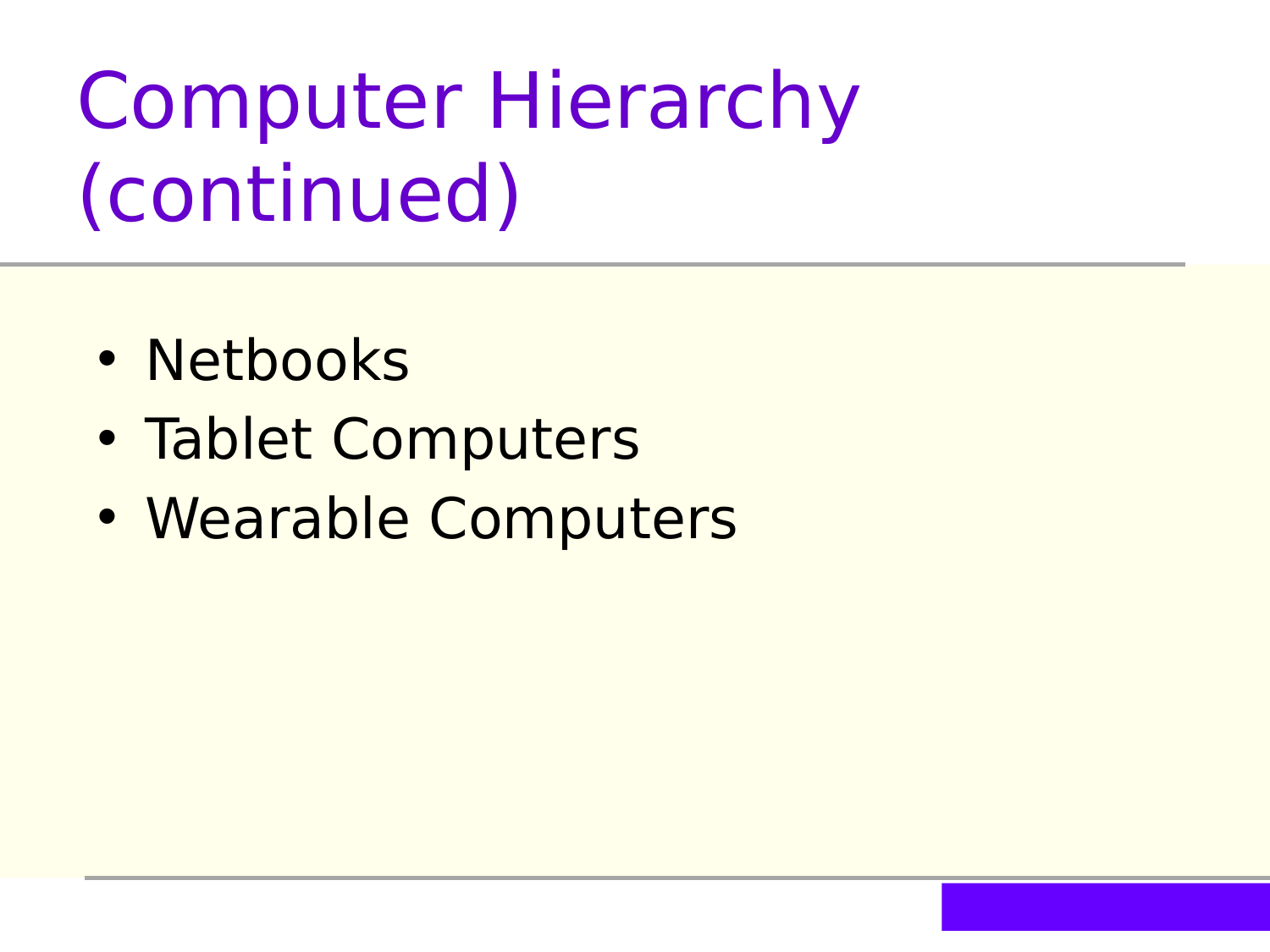

Computer Hierarchy (continued)
Netbooks
Tablet Computers
Wearable Computers